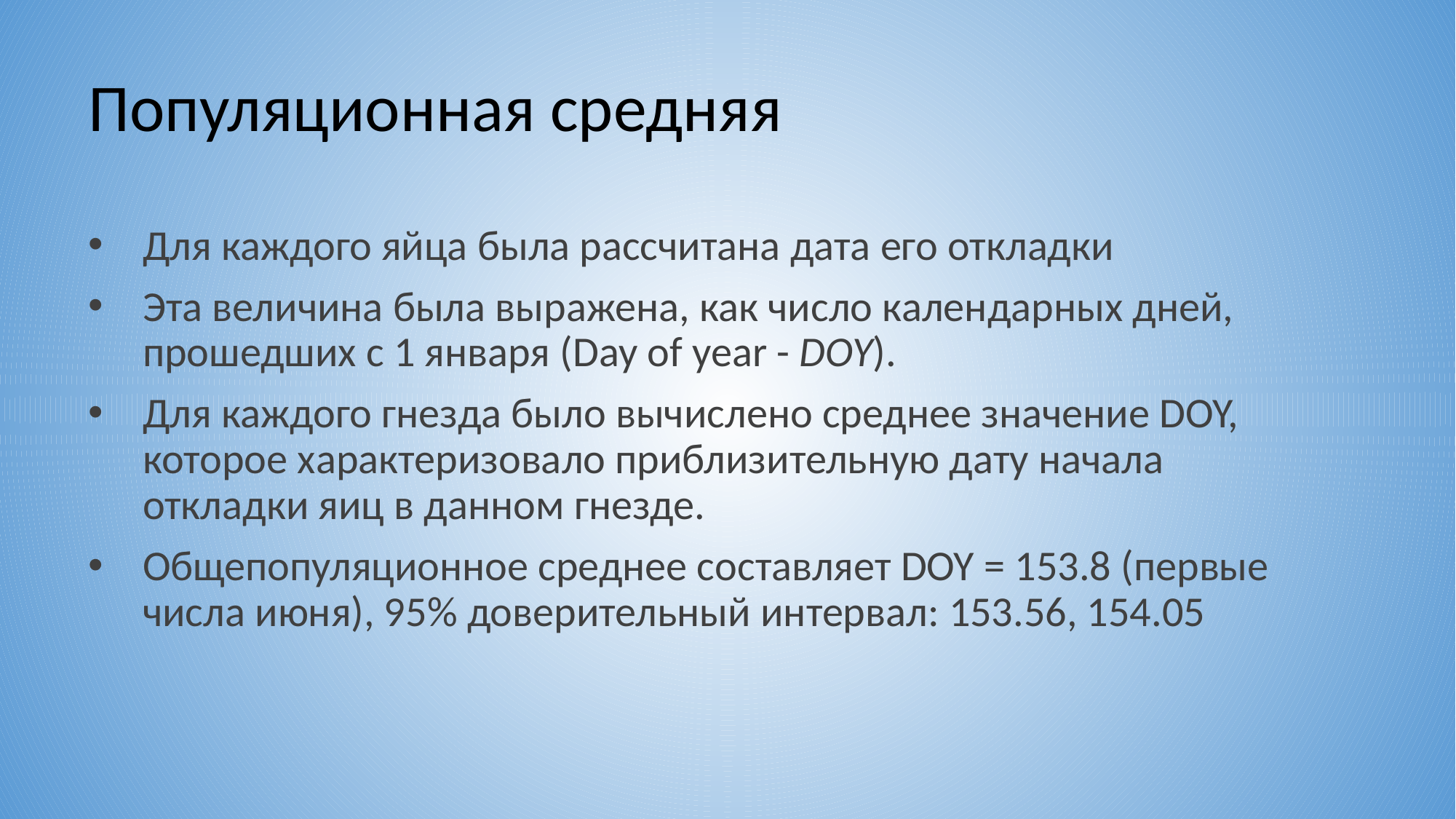

# Популяционная средняя
Для каждого яйца была рассчитана дата его откладки
Эта величина была выражена, как число календарных дней, прошедших с 1 января (Day of year - DOY).
Для каждого гнезда было вычислено среднее значение DOY, которое характеризовало приблизительную дату начала откладки яиц в данном гнезде.
Общепопуляционное среднее составляет DOY = 153.8 (первые числа июня), 95% доверительный интервал: 153.56, 154.05